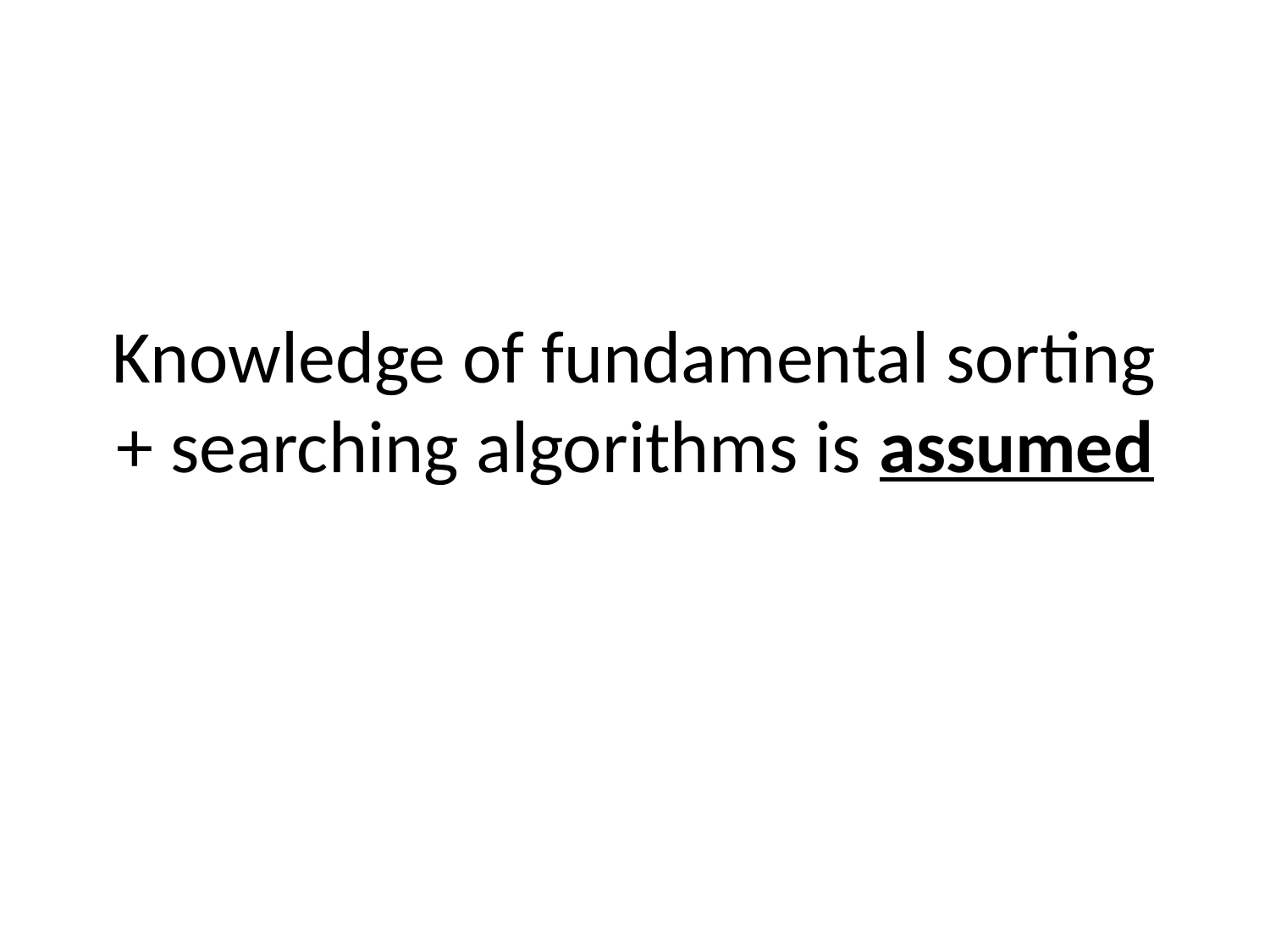

# Knowledge of fundamental sorting + searching algorithms is assumed